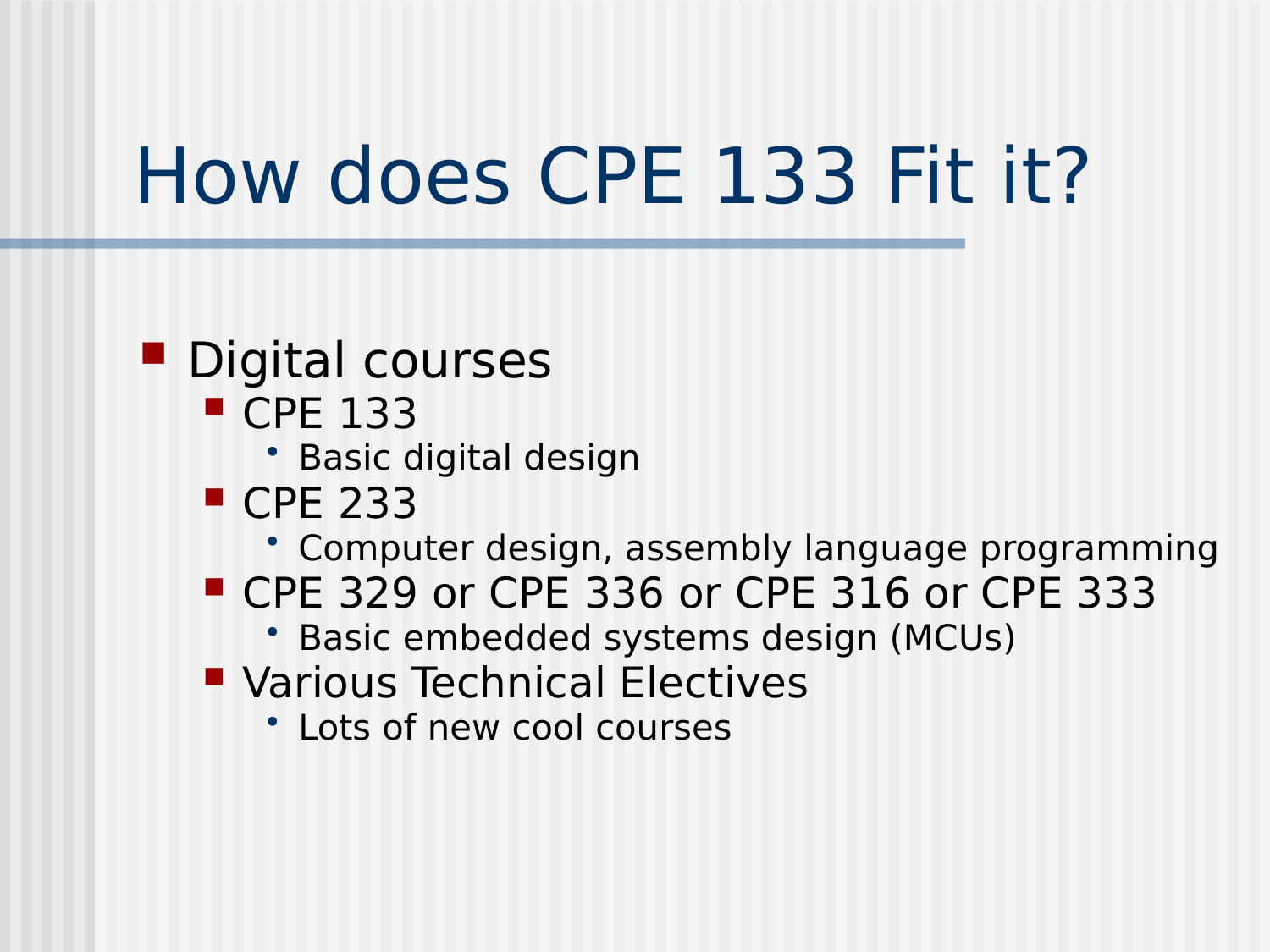

How does CPE 133 Fit it?

Digital courses
CPE 133
Basic digital design
CPE 233
Computer design, assembly language programming
CPE 329 or CPE 336 or CPE 316 or CPE 333
Basic embedded systems design (MCUs)
Various Technical Electives
Lots of new cool courses